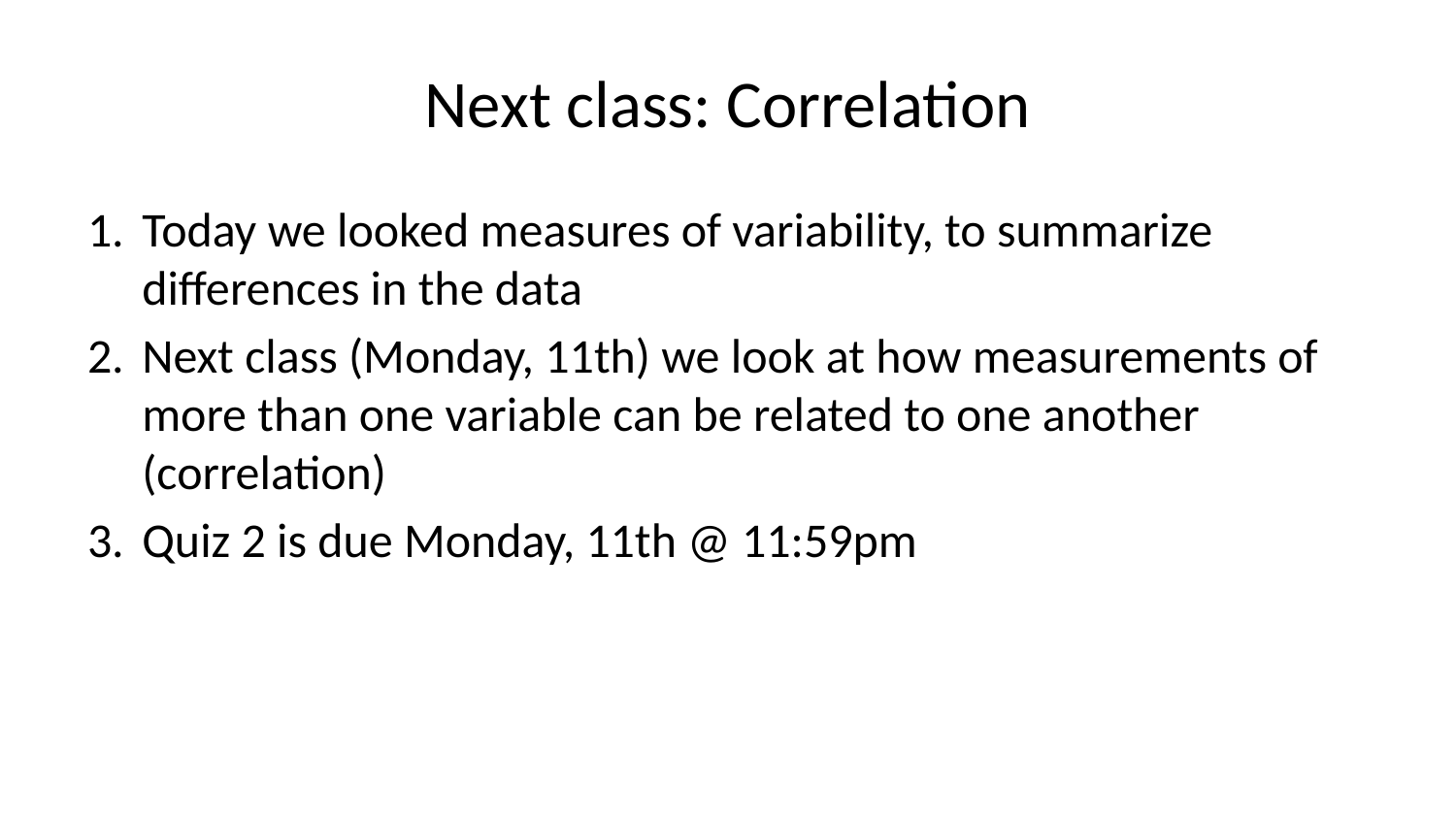

# Next class: Correlation
Today we looked measures of variability, to summarize differences in the data
Next class (Monday, 11th) we look at how measurements of more than one variable can be related to one another (correlation)
Quiz 2 is due Monday, 11th @ 11:59pm